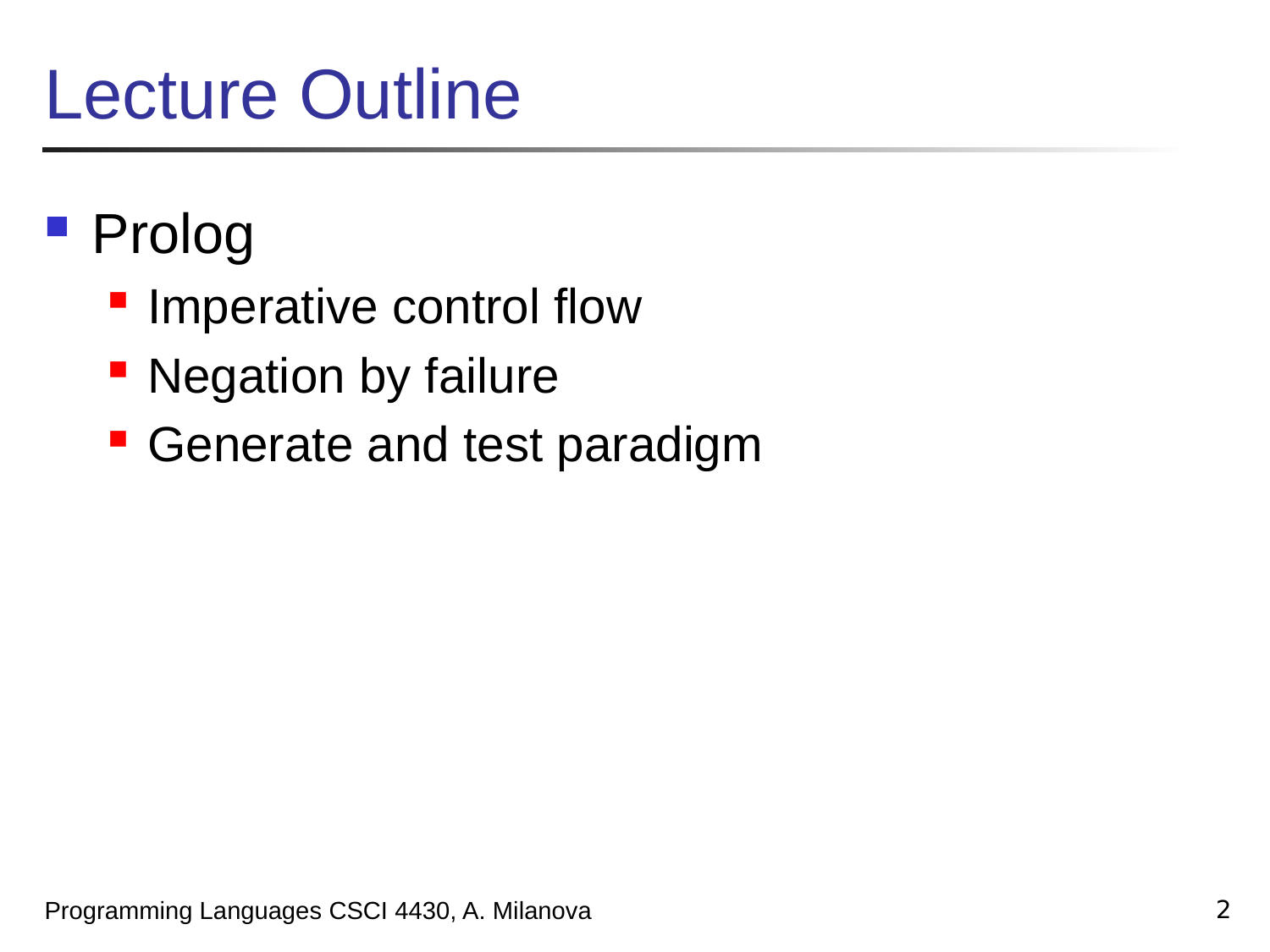

# Lecture Outline
Prolog
Imperative control flow
Negation by failure
Generate and test paradigm
2
Programming Languages CSCI 4430, A. Milanova